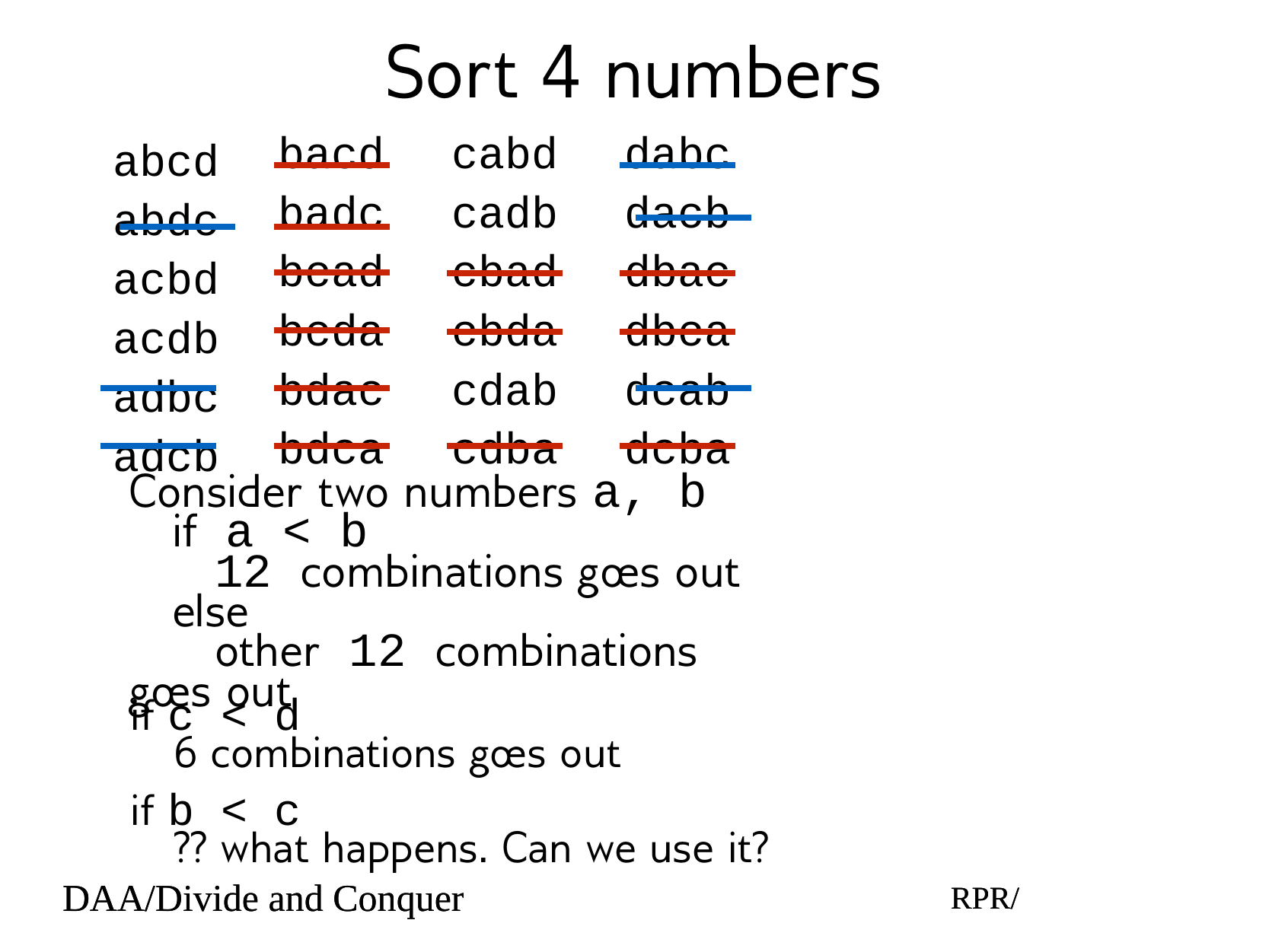

# Sort 4 numbers
abcd
abdc
acbd
acdb
adbc
adcb
bacd
badc
bcad
bcda
bdac
bdca
cabd
cadb
cbad
cbda
cdab
cdba
dabc
dacb
dbac
dbca
dcab
dcba

Consider two numbers a, b
if a < b
12 combinations goes out
else
other 12 combinations goes out
if c < d
6 combinations goes out
if b < c
?? what happens. Can we use it?
DAA/Divide and Conquer
RPR/
16